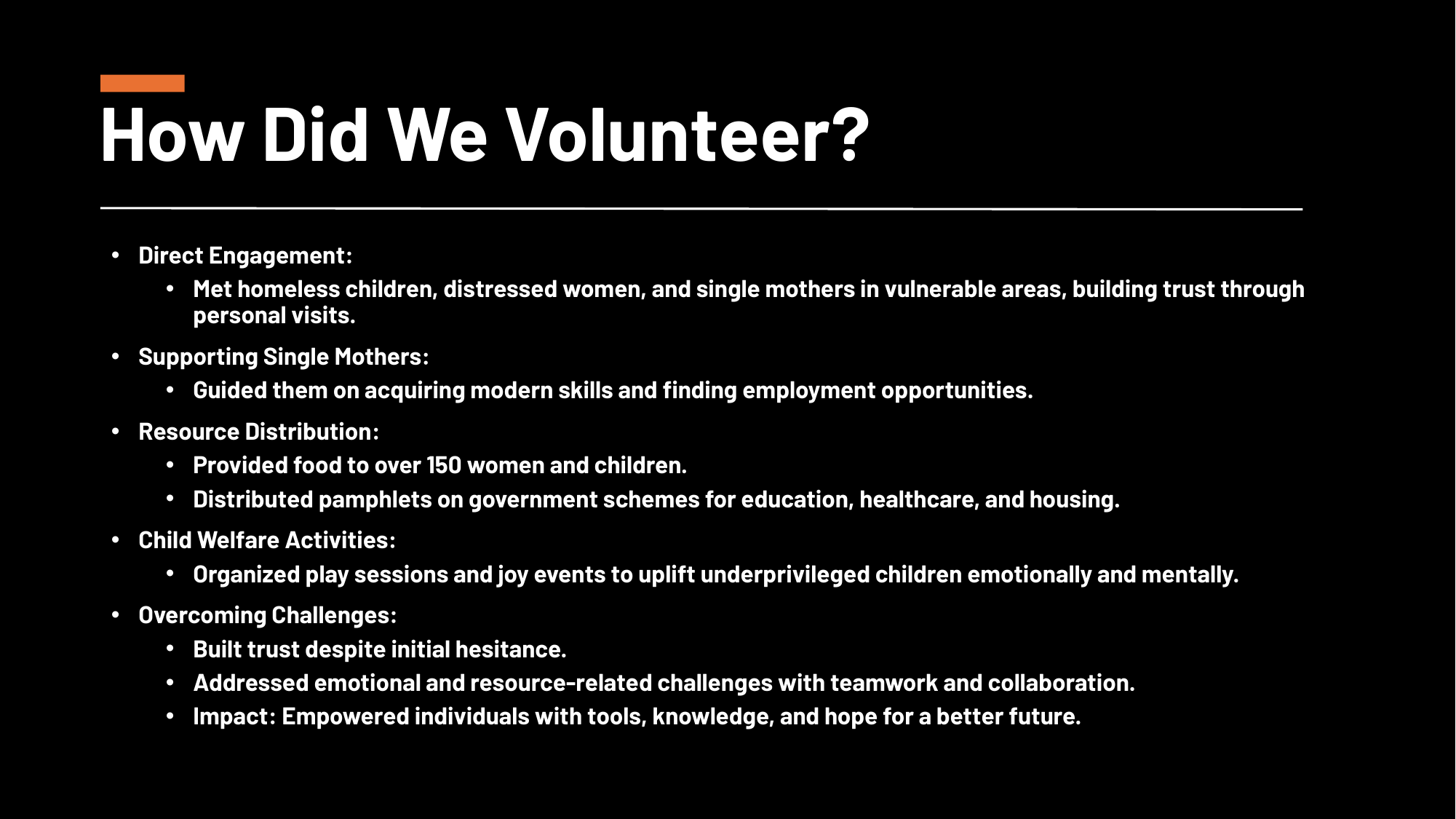

# How Did We Volunteer?

Direct Engagement:
Met homeless children, distressed women, and single mothers in vulnerable areas, building trust through personal visits.
Supporting Single Mothers:
Guided them on acquiring modern skills and finding employment opportunities.
Resource Distribution:
Provided food to over 150 women and children.
Distributed pamphlets on government schemes for education, healthcare, and housing.
Child Welfare Activities:
Organized play sessions and joy events to uplift underprivileged children emotionally and mentally.
Overcoming Challenges:
Built trust despite initial hesitance.
Addressed emotional and resource-related challenges with teamwork and collaboration.
Impact: Empowered individuals with tools, knowledge, and hope for a better future.